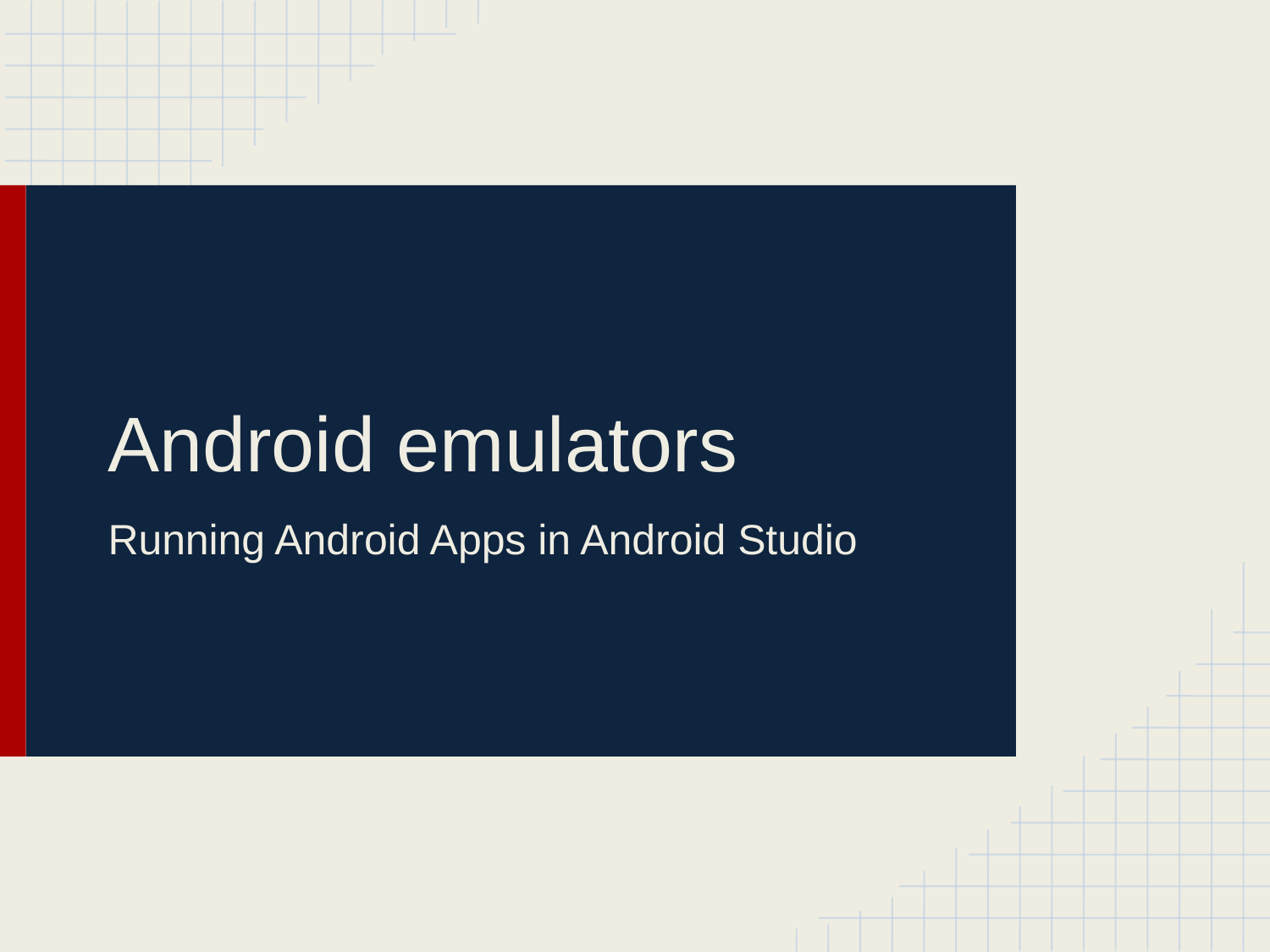

# Android emulators
Running Android Apps in Android Studio